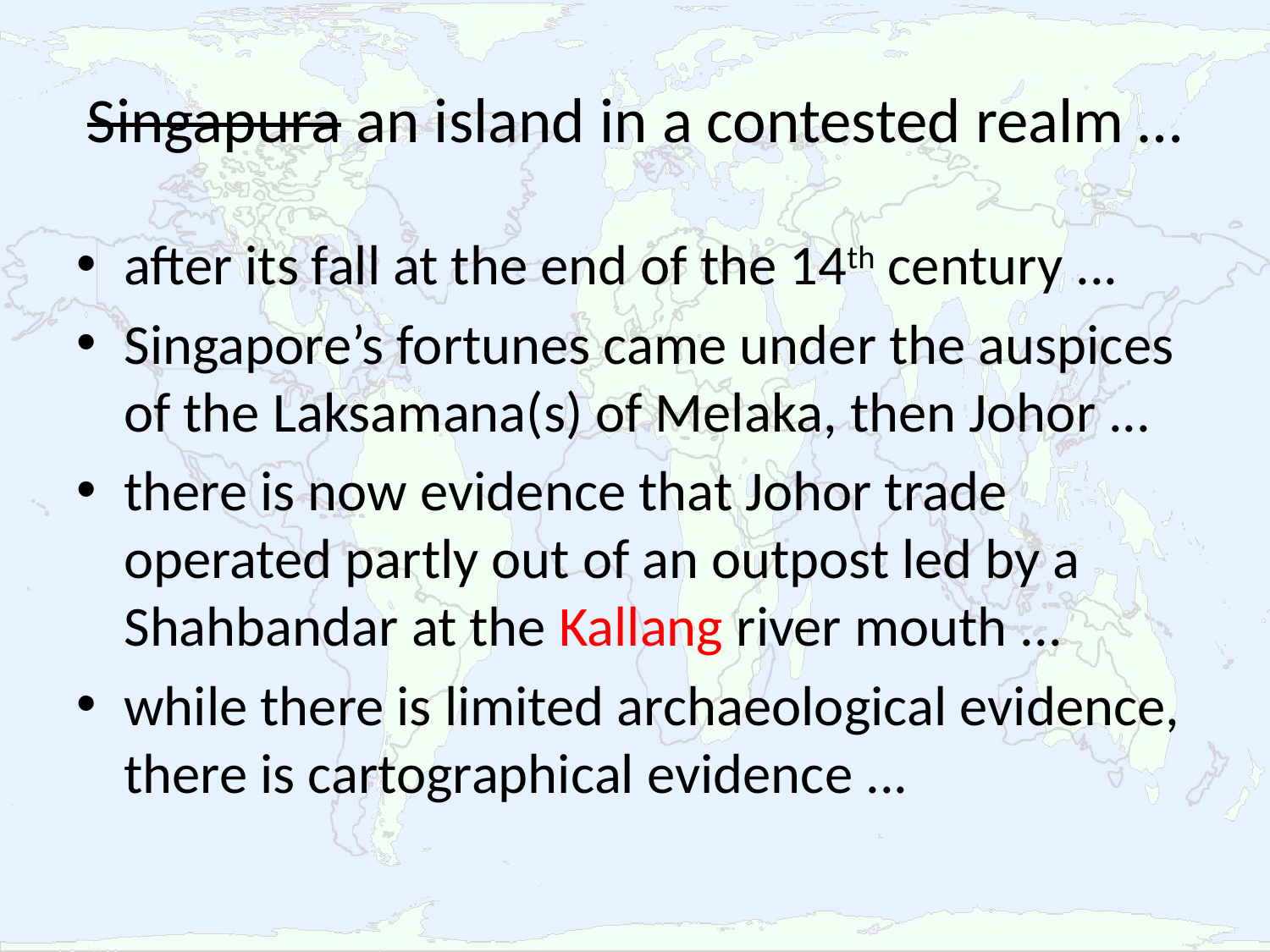

# Singapura an island in a contested realm …
after its fall at the end of the 14th century ...
Singapore’s fortunes came under the auspices of the Laksamana(s) of Melaka, then Johor ...
there is now evidence that Johor trade operated partly out of an outpost led by a Shahbandar at the Kallang river mouth ...
while there is limited archaeological evidence, there is cartographical evidence ...